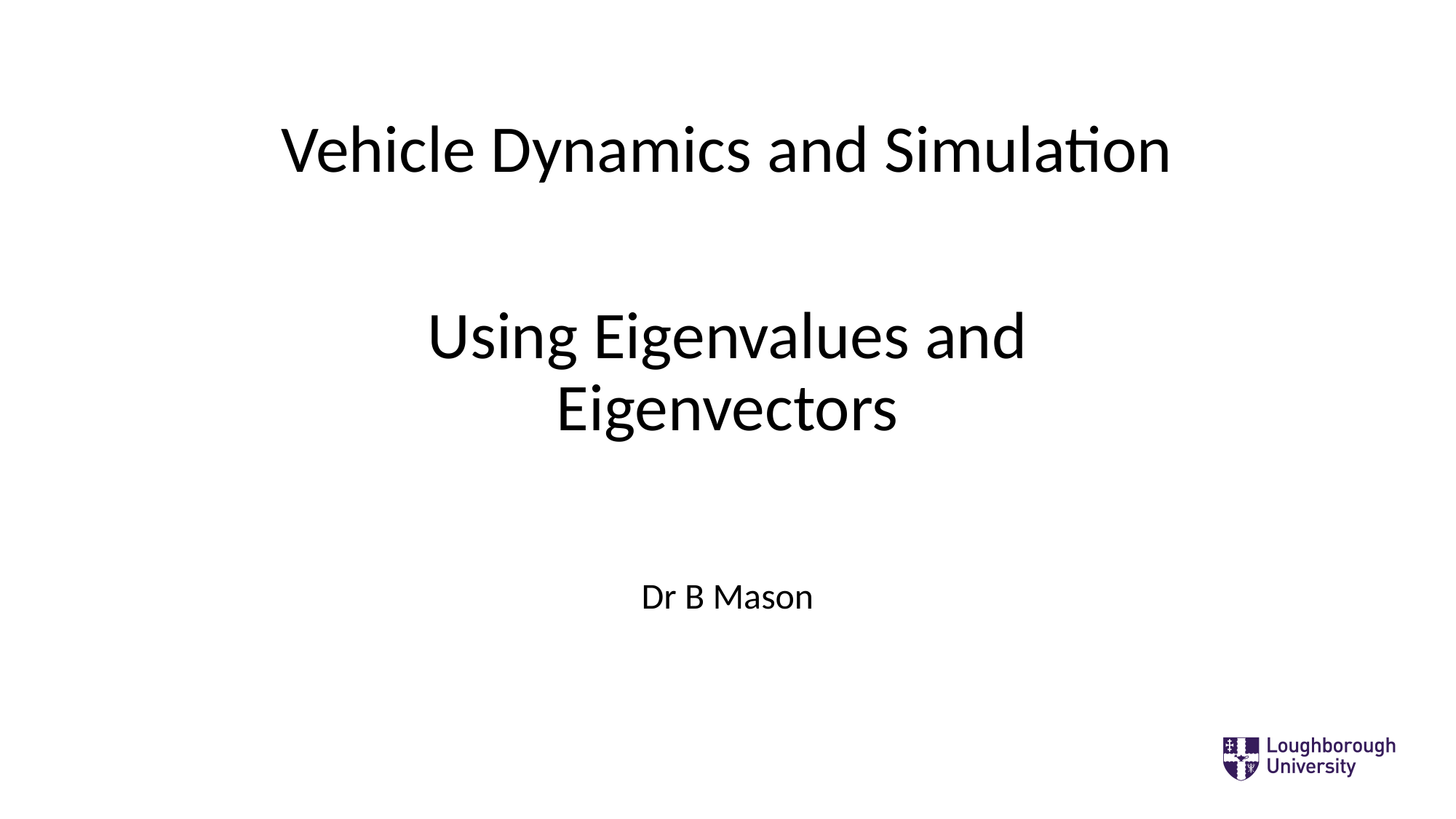

# Vehicle Dynamics and Simulation
Using Eigenvalues and Eigenvectors
Dr B Mason